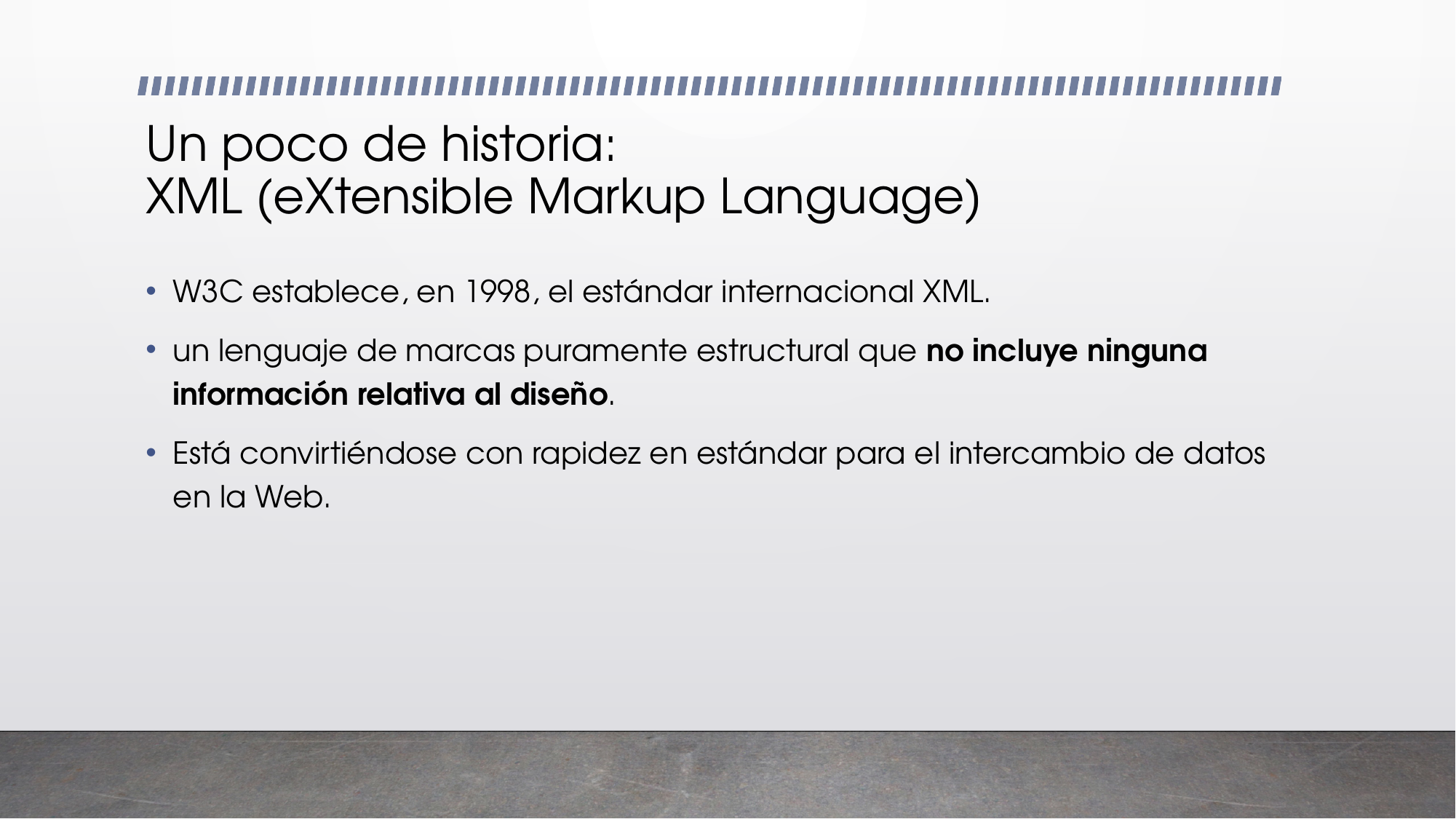

# Un poco de historia: XML (eXtensible Markup Language)
W3C establece, en 1998, el estándar internacional XML.
un lenguaje de marcas puramente estructural que no incluye ninguna información relativa al diseño.
Está convirtiéndose con rapidez en estándar para el intercambio de datos en la Web.